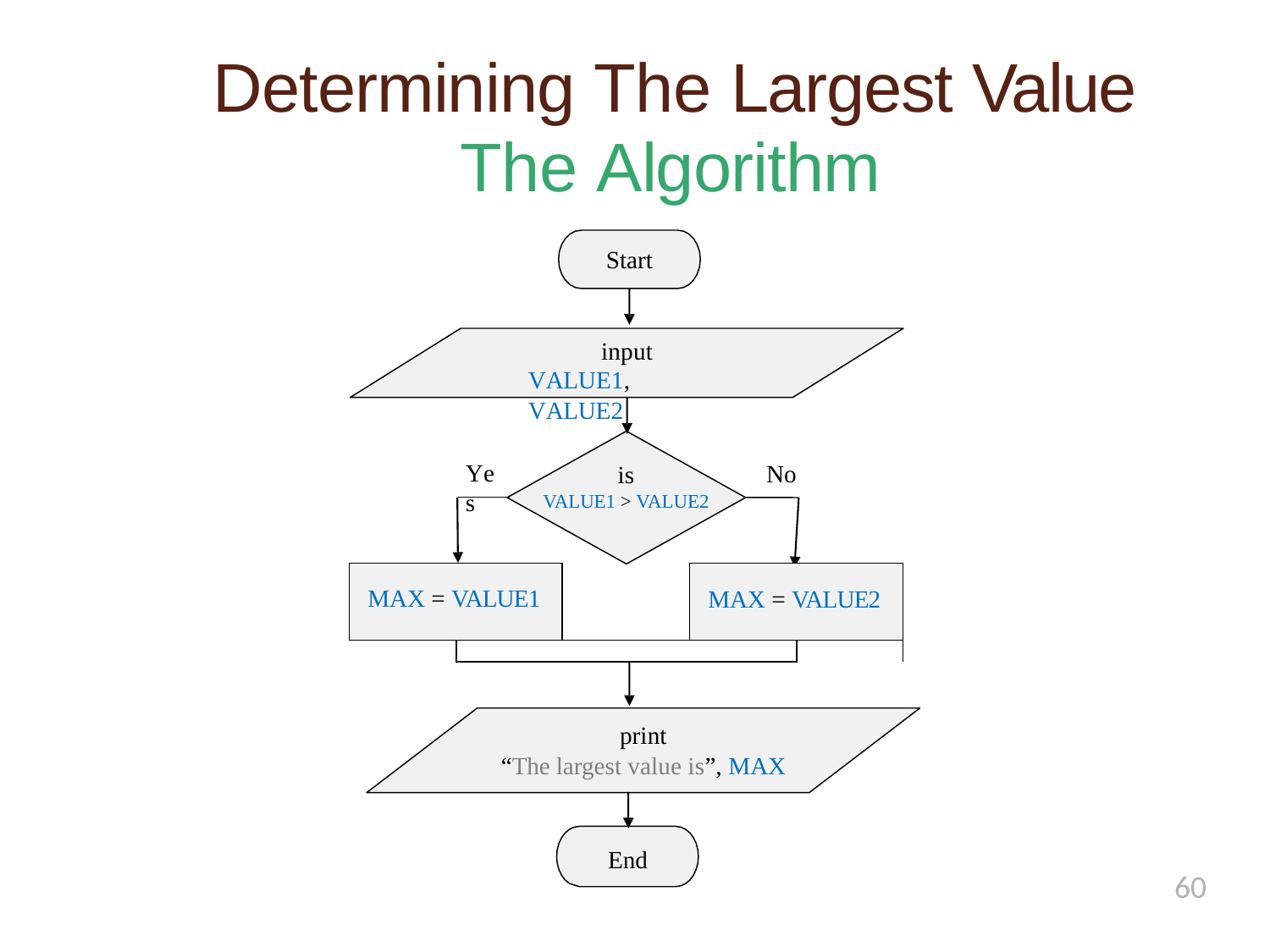

# Determining The Largest Value  The Algorithm

Start

input  VALUE1, VALUE2

Yes
No
is
VALUE1 > VALUE2
| MAX = VALUE1 |  |  | MAX = VALUE2 |  |
| --- | --- | --- | --- | --- |
|  |  |  |  |  |

print
“The largest value is”, MAX

End
60
0.5
Example 7